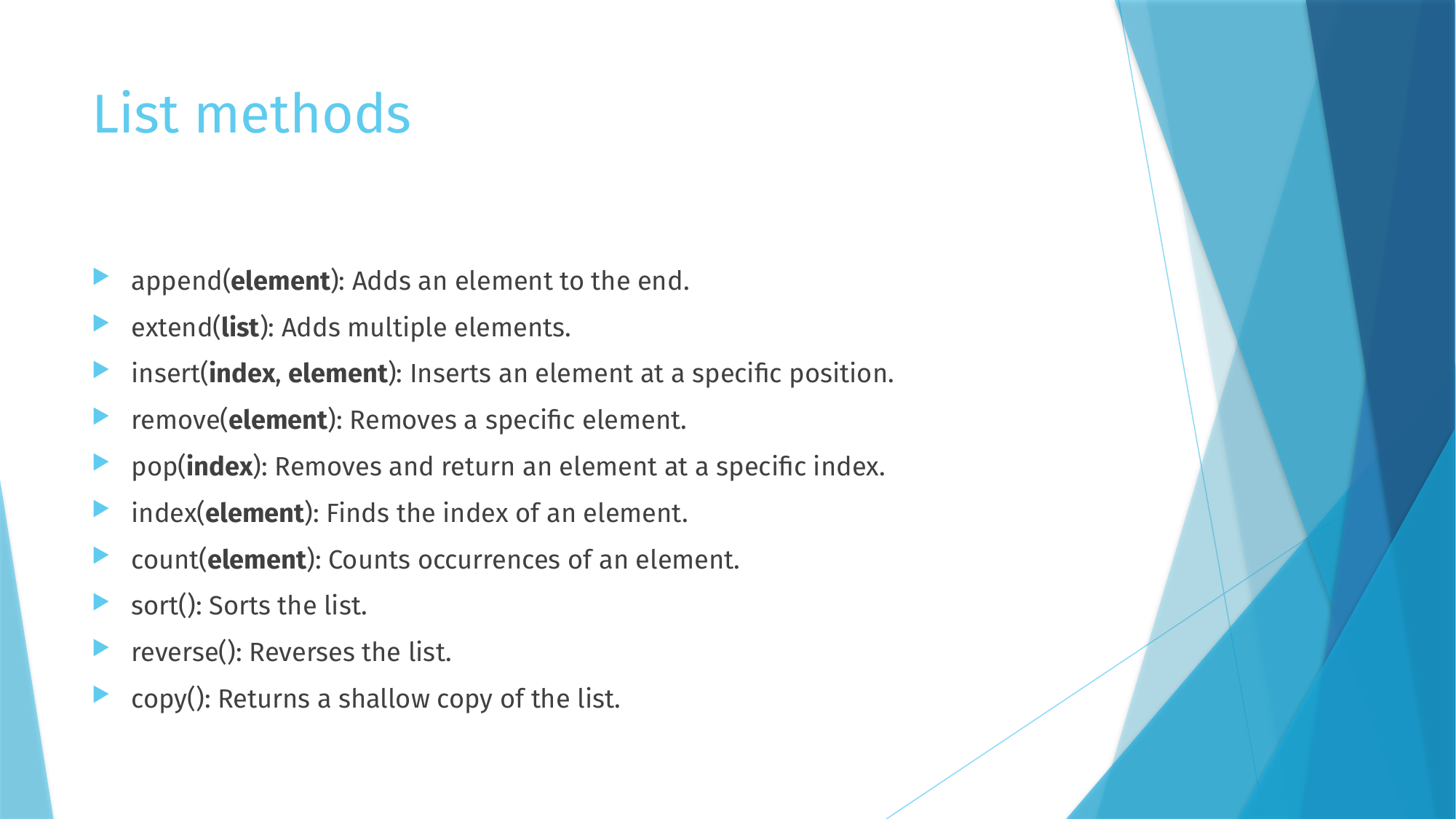

# List methods
append(element): Adds an element to the end.
extend(list): Adds multiple elements.
insert(index, element): Inserts an element at a specific position.
remove(element): Removes a specific element.
pop(index): Removes and return an element at a specific index.
index(element): Finds the index of an element.
count(element): Counts occurrences of an element.
sort(): Sorts the list.
reverse(): Reverses the list.
copy(): Returns a shallow copy of the list.